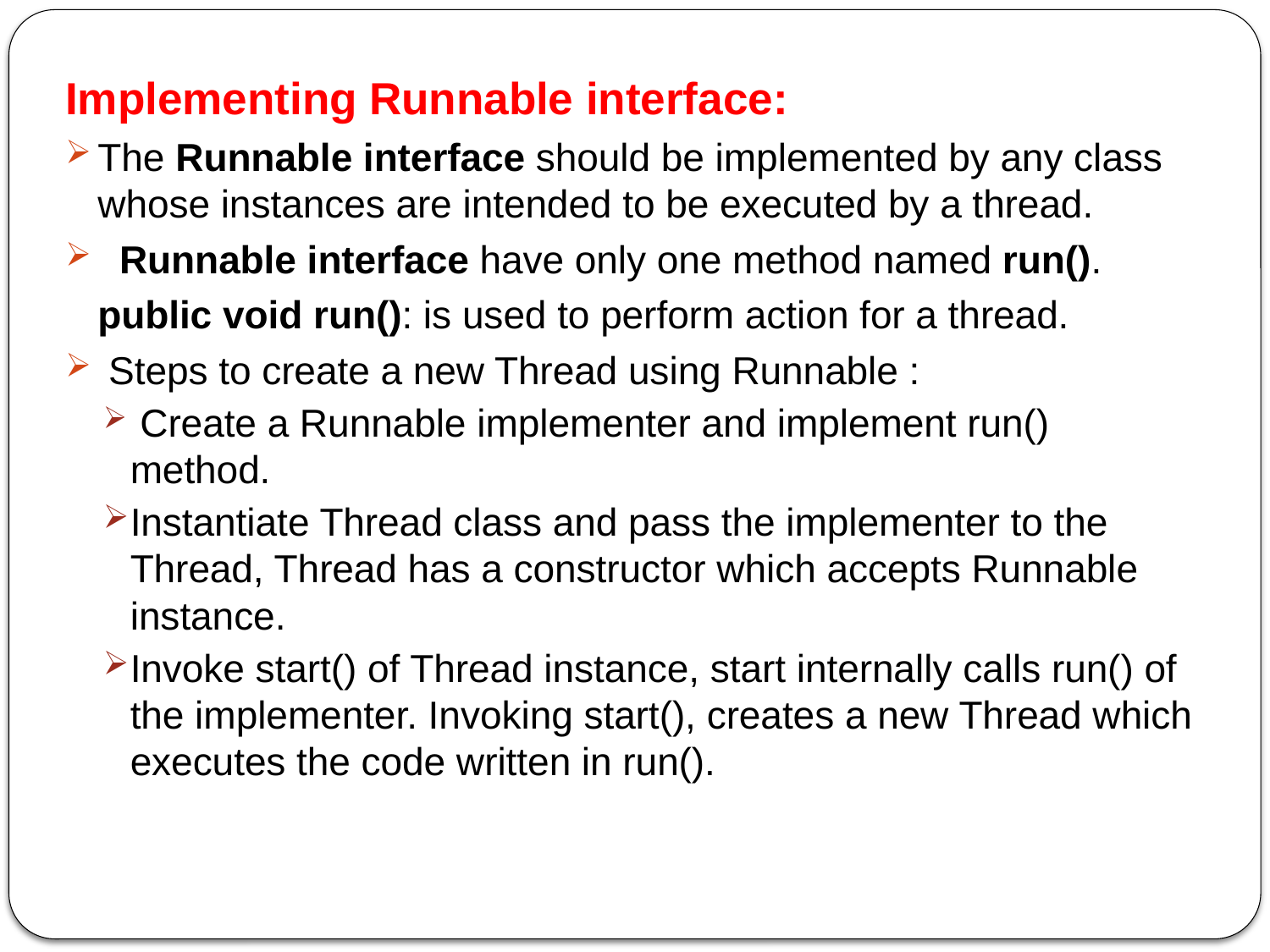

Implementing Runnable interface:
The Runnable interface should be implemented by any class whose instances are intended to be executed by a thread.
  Runnable interface have only one method named run().
	public void run(): is used to perform action for a thread.
 Steps to create a new Thread using Runnable :
 Create a Runnable implementer and implement run() method.
Instantiate Thread class and pass the implementer to the Thread, Thread has a constructor which accepts Runnable instance.
Invoke start() of Thread instance, start internally calls run() of the implementer. Invoking start(), creates a new Thread which executes the code written in run().